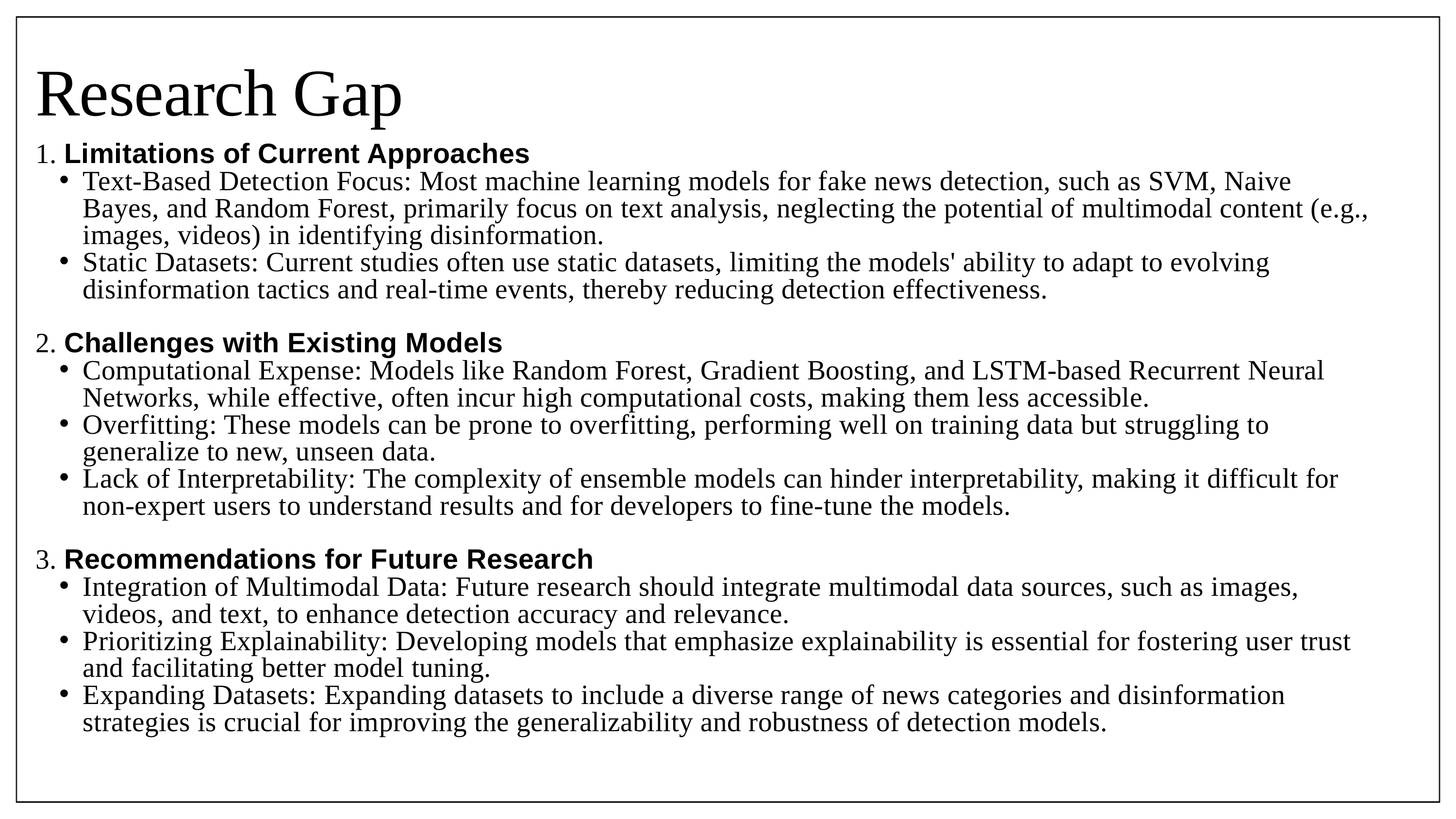

Research Gap
1. Limitations of Current Approaches
Text-Based Detection Focus: Most machine learning models for fake news detection, such as SVM, Naive Bayes, and Random Forest, primarily focus on text analysis, neglecting the potential of multimodal content (e.g., images, videos) in identifying disinformation.
Static Datasets: Current studies often use static datasets, limiting the models' ability to adapt to evolving disinformation tactics and real-time events, thereby reducing detection effectiveness.

2. Challenges with Existing Models
Computational Expense: Models like Random Forest, Gradient Boosting, and LSTM-based Recurrent Neural Networks, while effective, often incur high computational costs, making them less accessible.
Overfitting: These models can be prone to overfitting, performing well on training data but struggling to generalize to new, unseen data.
Lack of Interpretability: The complexity of ensemble models can hinder interpretability, making it difficult for non-expert users to understand results and for developers to fine-tune the models.

3. Recommendations for Future Research
Integration of Multimodal Data: Future research should integrate multimodal data sources, such as images, videos, and text, to enhance detection accuracy and relevance.
Prioritizing Explainability: Developing models that emphasize explainability is essential for fostering user trust and facilitating better model tuning.
Expanding Datasets: Expanding datasets to include a diverse range of news categories and disinformation strategies is crucial for improving the generalizability and robustness of detection models.